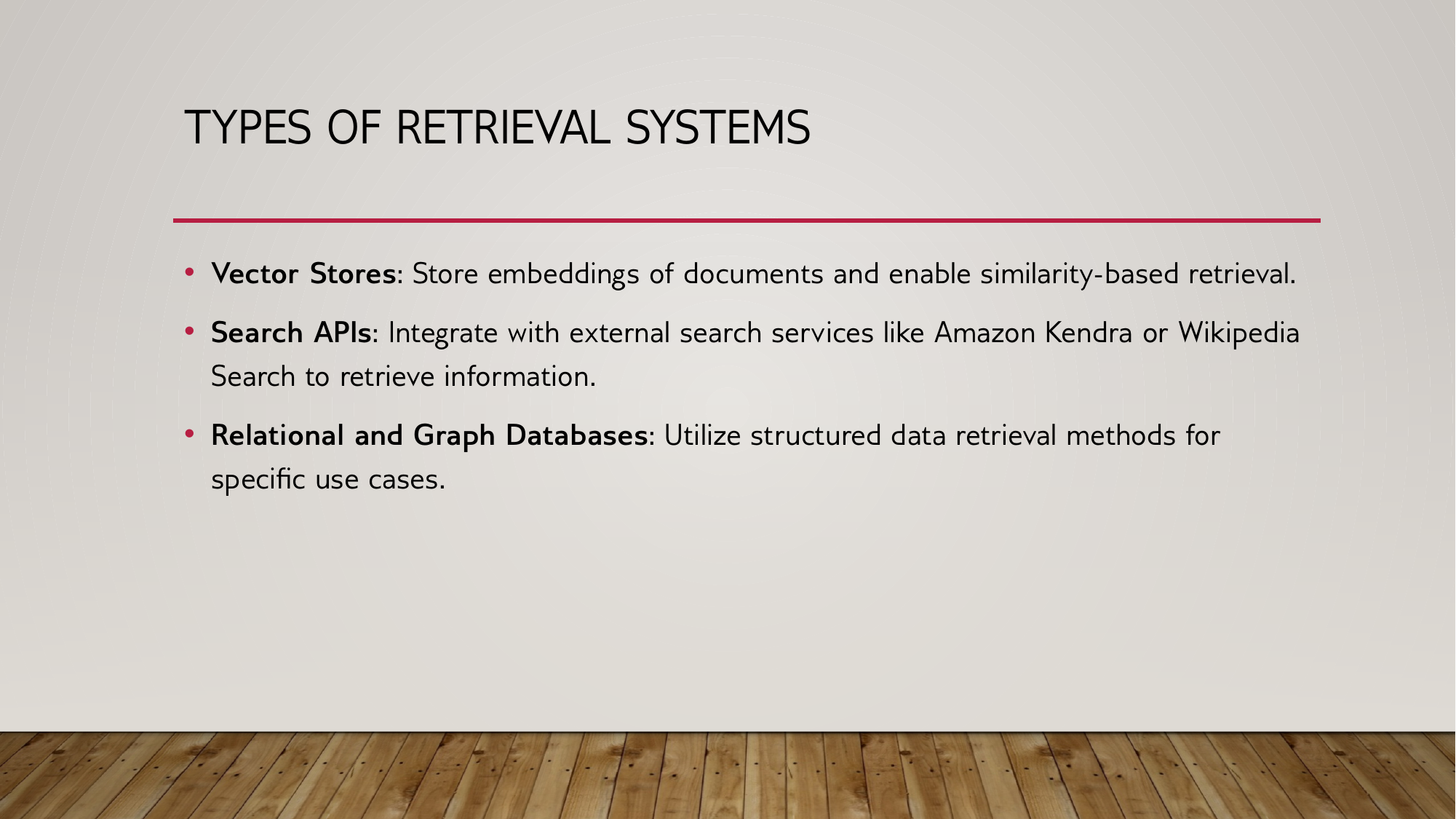

# Types of retrieval systems
Vector Stores: Store embeddings of documents and enable similarity-based retrieval.​
Search APIs: Integrate with external search services like Amazon Kendra or Wikipedia Search to retrieve information. ​
Relational and Graph Databases: Utilize structured data retrieval methods for specific use cases.​